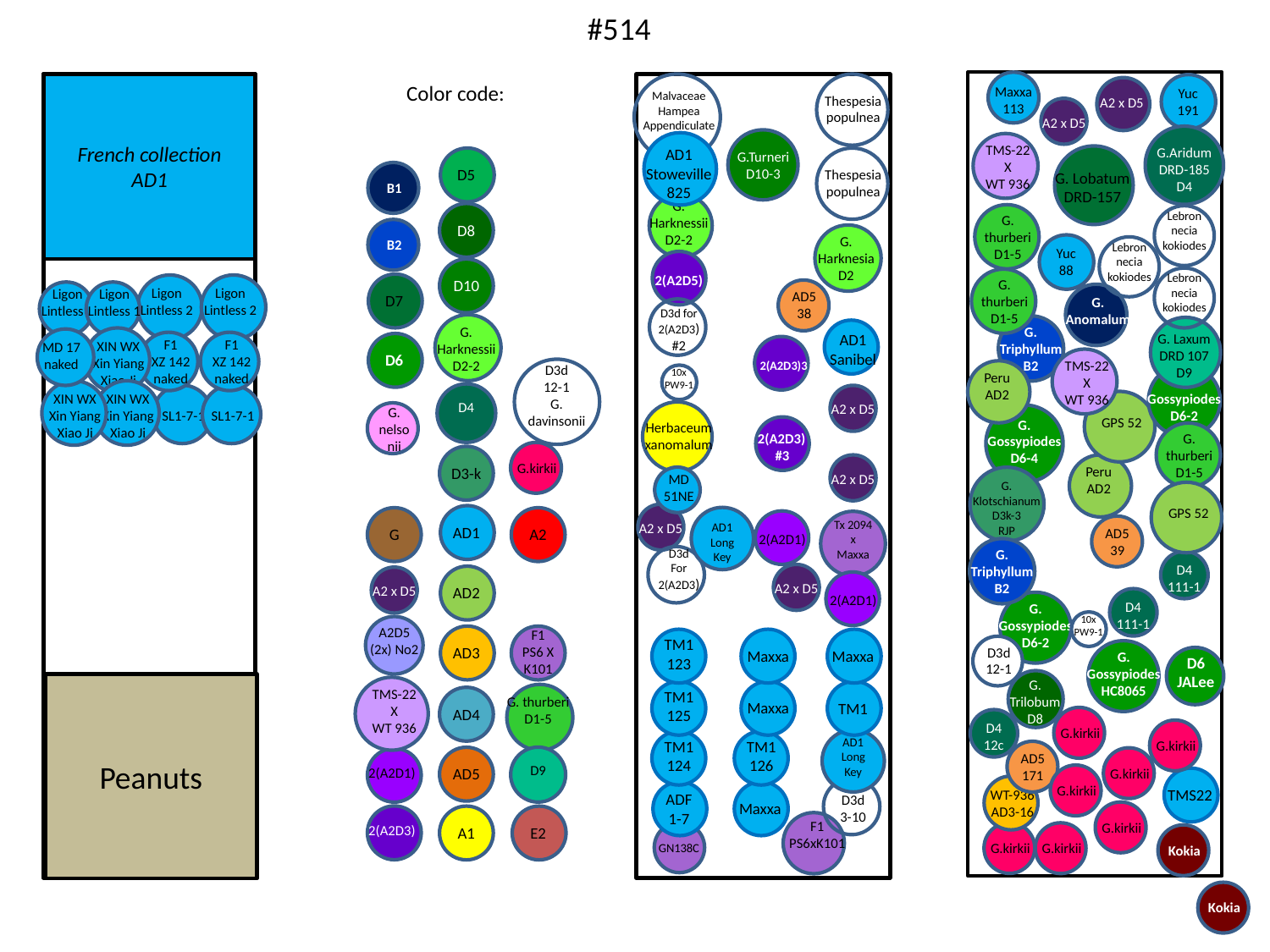

# #514

Maxxa
113
French collection
AD1

Color code:

Malvaceae
Hampea
Appendiculate

Thespesia
populnea

Yuc
191

A2 x D5

A2 x D5

G.Aridum
DRD-185
D4

G.Turneri
D10-3

AD1
Stoweville
825

TMS-22
X
WT 936

G. Lobatum
DRD-157

D5

Thespesia
populnea

B1
G. Harknessii
D2-2

Lebron
necia
kokiodes

G. thurberi
D1-5
D8

B2

G.
Harknesia
D2
Lebron
necia
kokiodes

Yuc
88

2(A2D5)

Lebron
necia
kokiodes

G. thurberi
D1-5
D10

D7

Ligon
Lintless 2

Ligon
Lintless 2
Died plants:
Ligon
Lintless 1

Ligon
Lintless 1

AD5
38

G.
Anomalum
D3d for
2(A2D3)
#2

G. Harknessii
D2-2

G.
Triphyllum
B2

G. Laxum
DRD 107
D9

AD1 Sanibel

XIN WX
Xin Yiang
Xiao Ji

MD 17
naked
F1
XZ 142
naked
F1
XZ 142
naked

D6

2(A2D3)3

TMS-22
X
WT 936
D3d
12-1
G. davinsonii

10x
PW9-1

Peru
AD2

G.
Gossypiodes
D6-2

Thespesia
lampi

XIN WX
Xin Yiang
Xiao Ji

XIN WX
Xin Yiang
Xiao Ji

D4

SL1-7-1

SL1-7-1

A2 x D5

GPS 52
G. nelsonii

Herbaceum
xanomalum

G.
Gossypiodes
D6-4

2(A2D3)
#3

G. thurberi
D1-5

G.kirkii

G. somalense

A2 x D5

Peru
AD2
D3-k
MD 51NE

G.
Klotschianum
D3k-3
RJP

GPS 52

A2 x D5

AD1

AD1
Long
Key

Tx 2094
x
Maxxa

2(A2D1)

AD5
39
G
A2

G.
Triphyllum
B2
D3d
For
2(A2D3)

D4
111-1

A2 x D5

AD2

A2 x D5

2(A2D1)

D4
111-1

G.
Gossypiodes
D6-2
10x
PW9-1

A2D5 (2x) No2
F1
PS6 X K101

AD3
TM1
123

Maxxa

Maxxa

D3d
12-1

G.
Gossypiodes
HC8065
D6
JALee

G.
Trilobum
D8

Peanuts

TMS-22
X
WT 936
TM1
125

Maxxa

TM1

G. thurberi
D1-5

AD4

G.kirkii

D4
12c

G.kirkii
AD1
Long
Key

TM1
124

TM1
126

AD5
171

D9

G.kirkii

2(A2D1)
AD5

G.kirkii

TMS22

WT-936
AD3-16

D3d
3-10

ADF
1-7

Maxxa

G.kirkii

E2
F1
PS6xK101

2(A2D3)
A1

GN138C

G.kirkii

G.kirkii

Kokia

Kokia